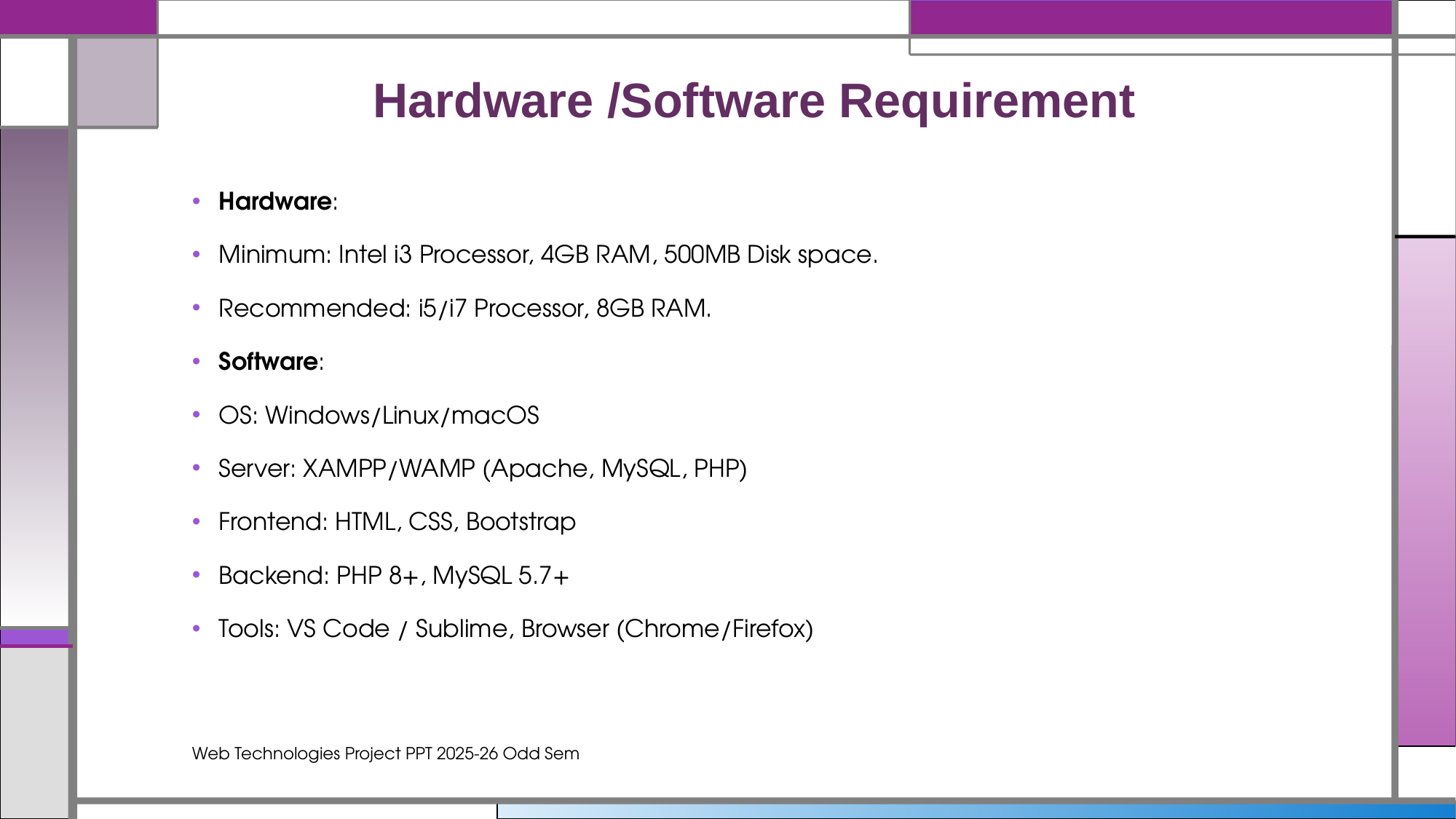

# Hardware /Software Requirement

Hardware:
Minimum: Intel i3 Processor, 4GB RAM, 500MB Disk space.
Recommended: i5/i7 Processor, 8GB RAM.
Software:
OS: Windows/Linux/macOS
Server: XAMPP/WAMP (Apache, MySQL, PHP)
Frontend: HTML, CSS, Bootstrap
Backend: PHP 8+, MySQL 5.7+
Tools: VS Code / Sublime, Browser (Chrome/Firefox)

Web Technologies Project PPT 2025-26 Odd Sem